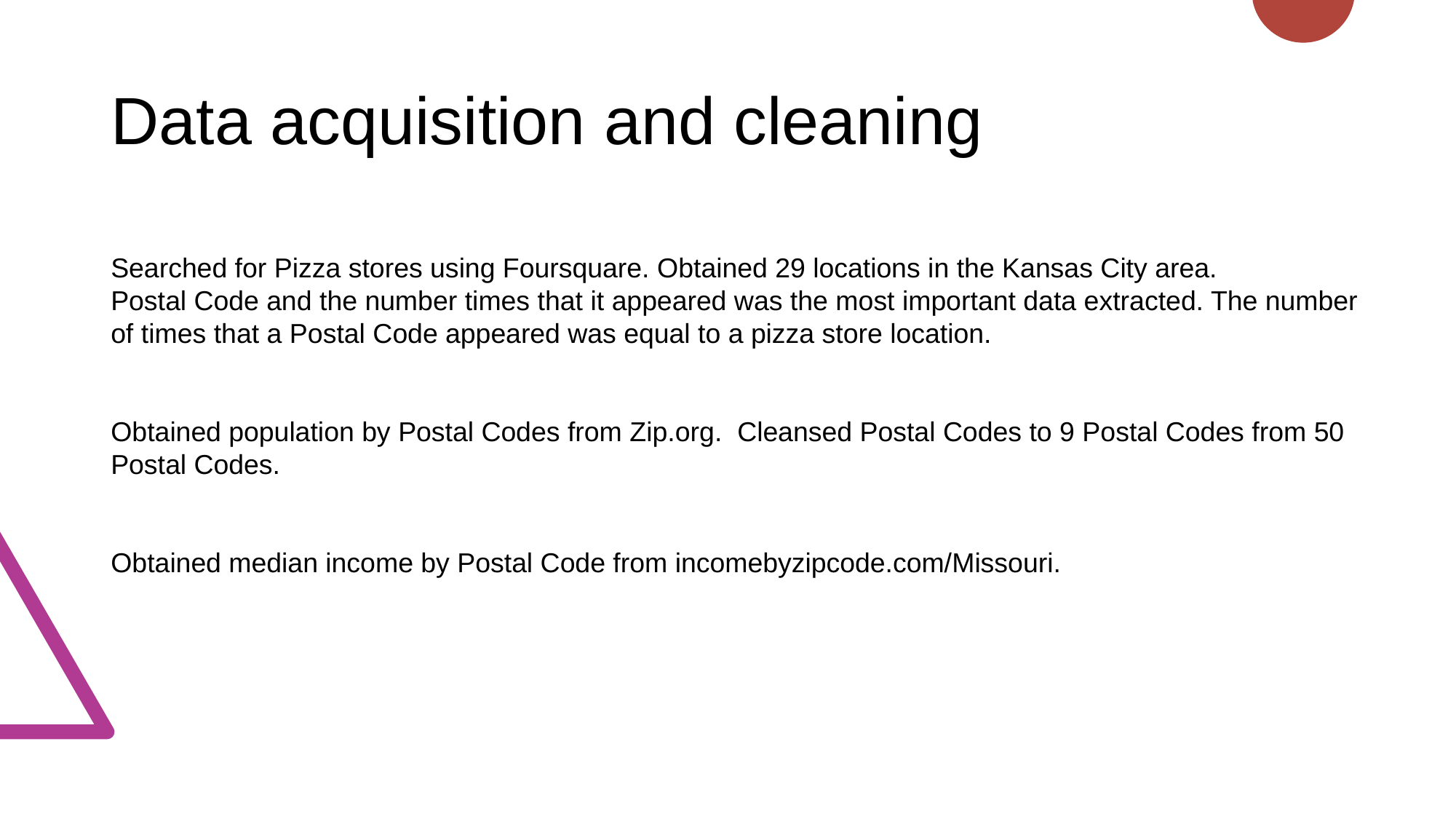

# Data acquisition and cleaning
Searched for Pizza stores using Foursquare. Obtained 29 locations in the Kansas City area.
Postal Code and the number times that it appeared was the most important data extracted. The number of times that a Postal Code appeared was equal to a pizza store location.

Obtained population by Postal Codes from Zip.org.  Cleansed Postal Codes to 9 Postal Codes from 50 Postal Codes.

Obtained median income by Postal Code from incomebyzipcode.com/Missouri.